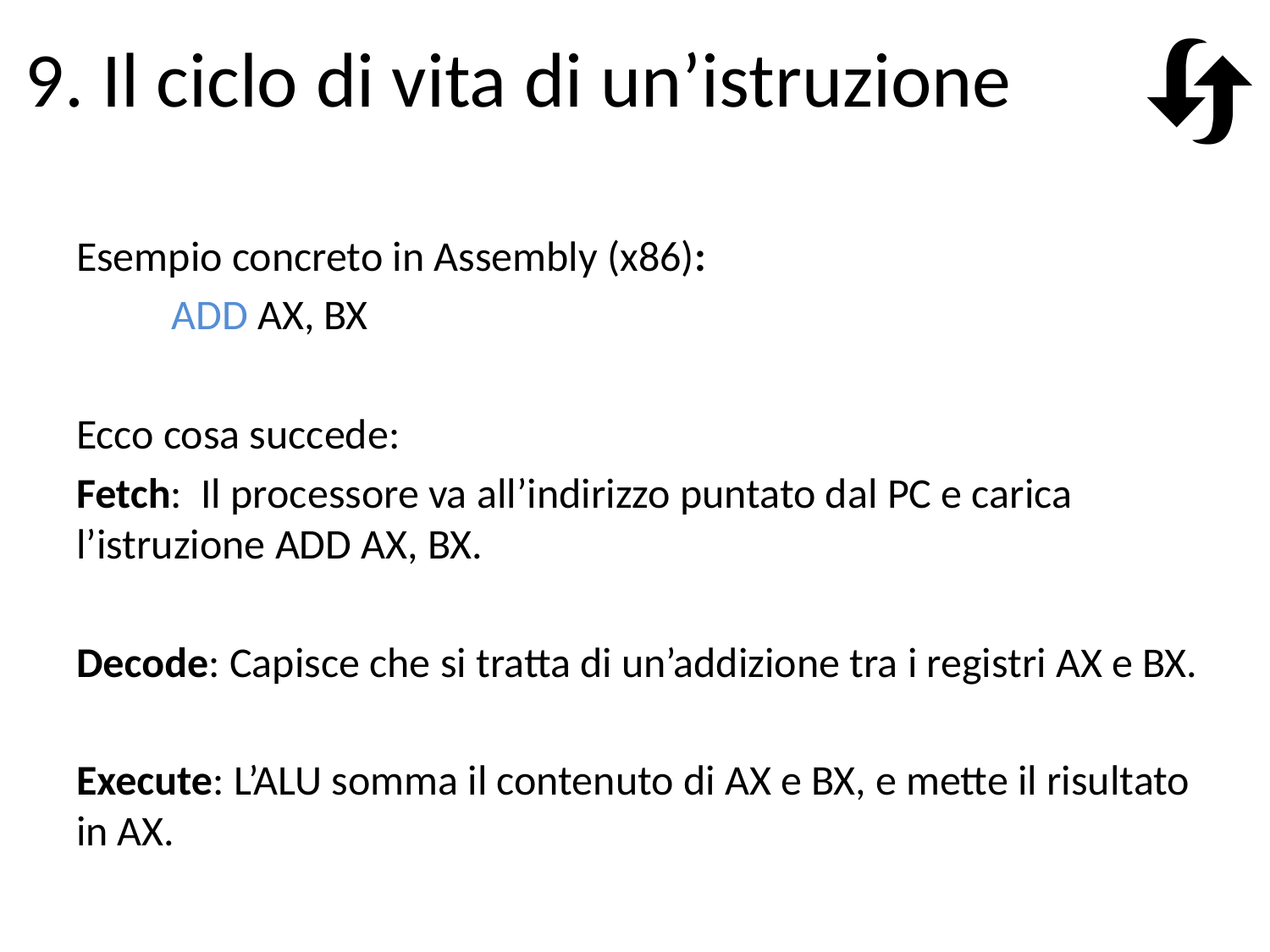

# 9. Il ciclo di vita di un’istruzione
🔄
Esempio concreto in Assembly (x86):
	ADD AX, BX

Ecco cosa succede:
Fetch:  Il processore va all’indirizzo puntato dal PC e carica l’istruzione ADD AX, BX.

Decode: Capisce che si tratta di un’addizione tra i registri AX e BX.

Execute: L’ALU somma il contenuto di AX e BX, e mette il risultato in AX.